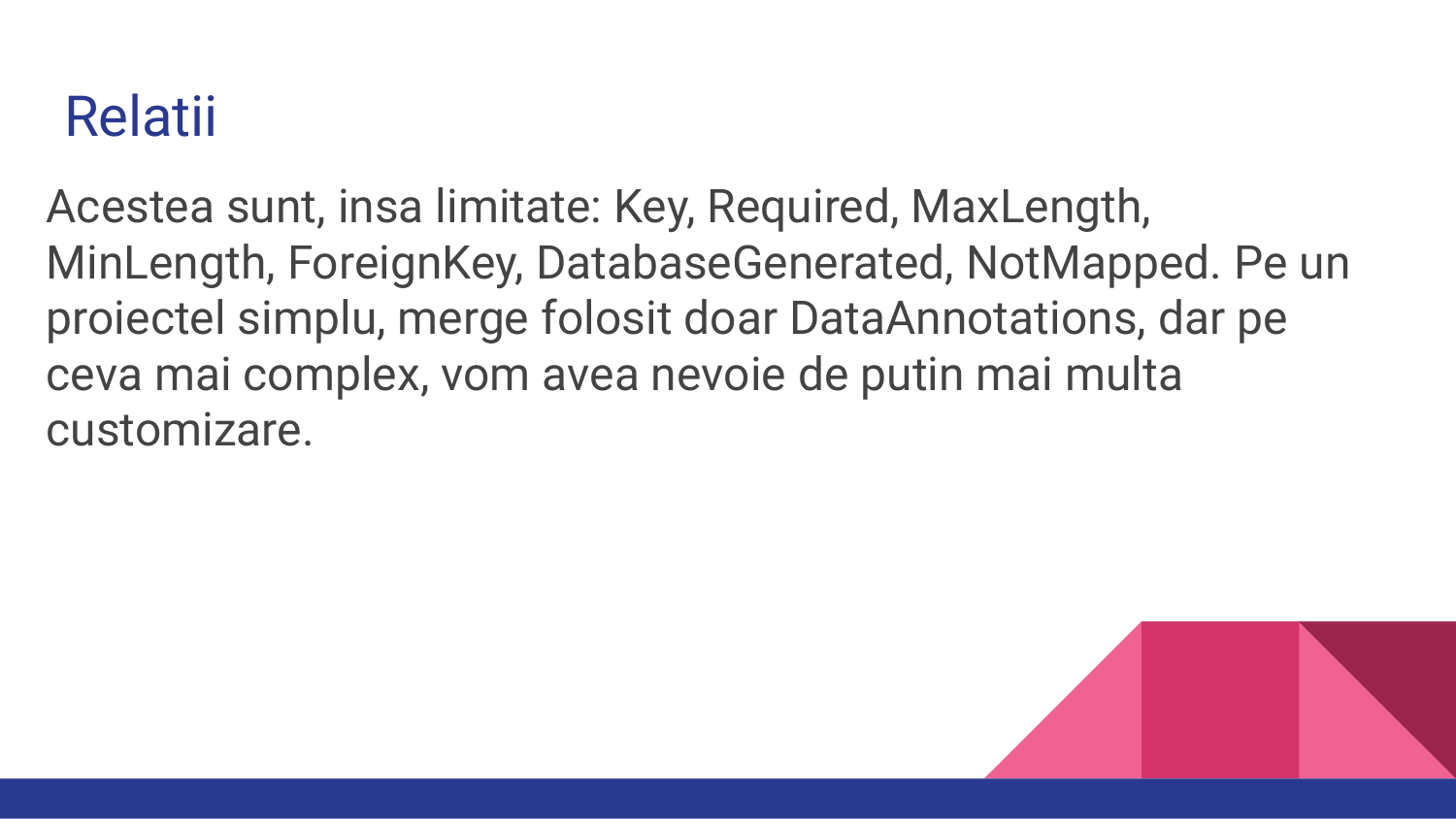

# Relatii
Acestea sunt, insa limitate: Key, Required, MaxLength, MinLength, ForeignKey, DatabaseGenerated, NotMapped. Pe un proiectel simplu, merge folosit doar DataAnnotations, dar pe ceva mai complex, vom avea nevoie de putin mai multa customizare.